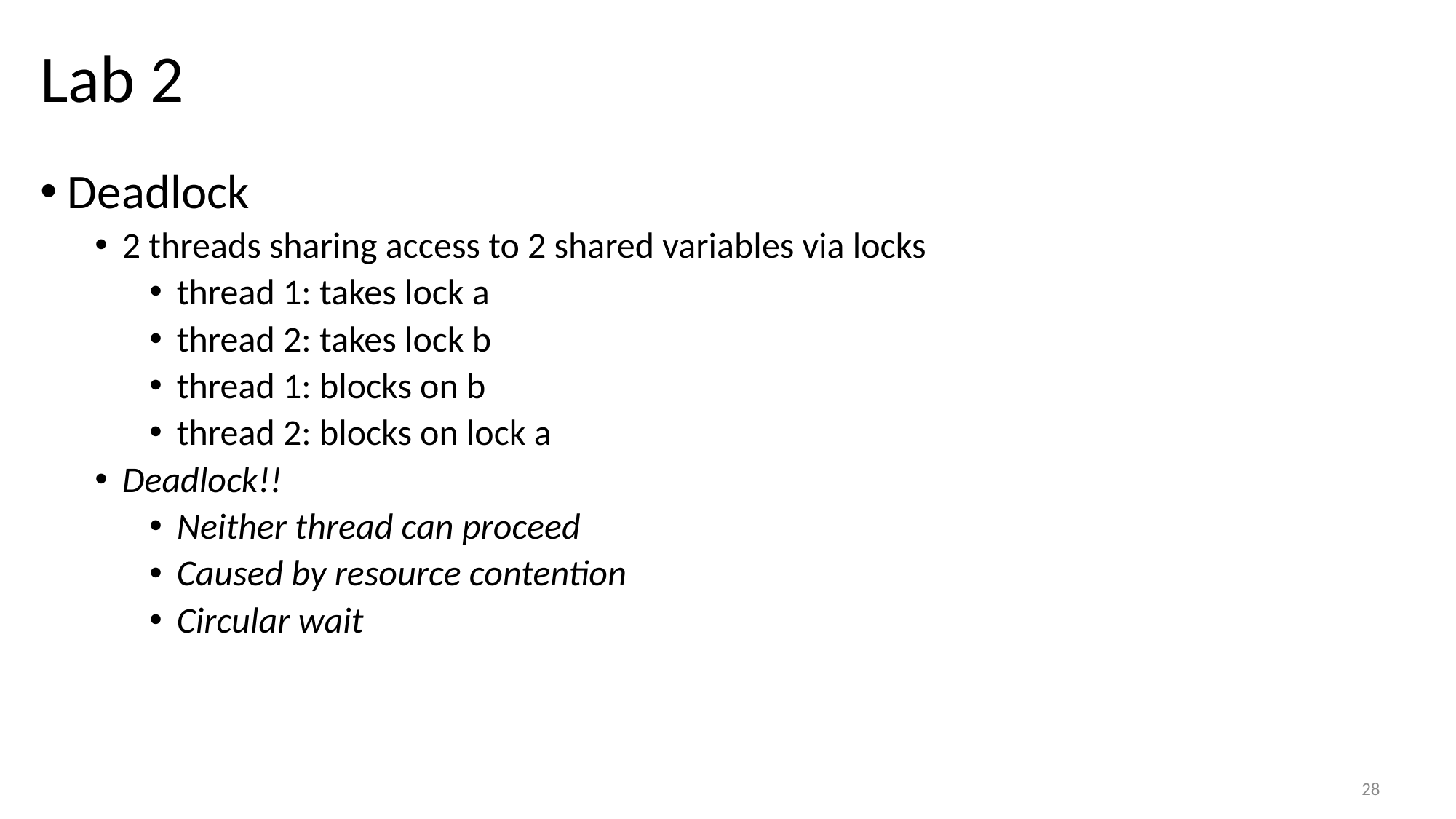

# Lab 2
Deadlock
2 threads sharing access to 2 shared variables via locks
thread 1: takes lock a
thread 2: takes lock b
thread 1: blocks on b
thread 2: blocks on lock a
Deadlock!!
Neither thread can proceed
Caused by resource contention
Circular wait